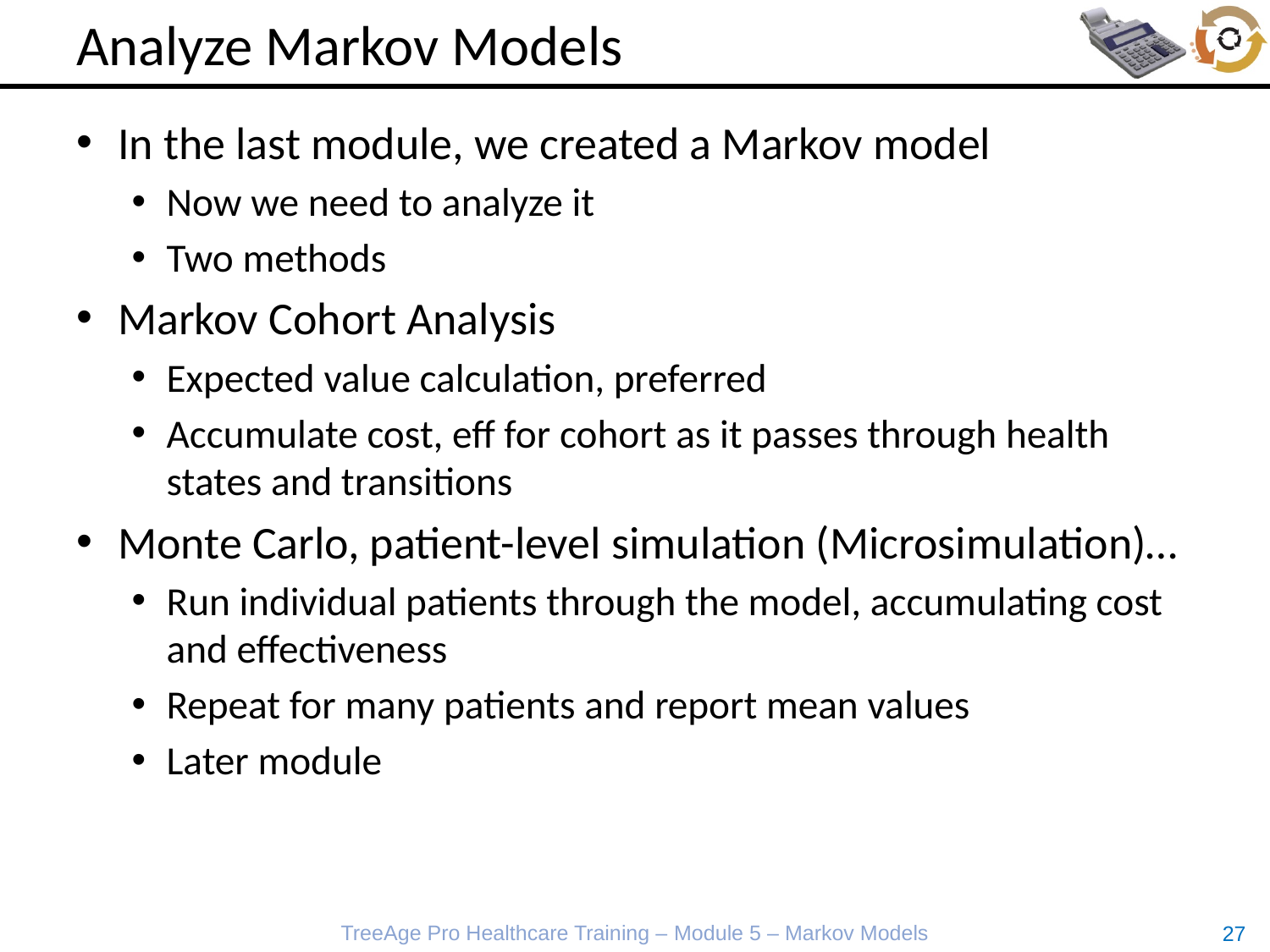

# Analyze Markov Models
In the last module, we created a Markov model
Now we need to analyze it
Two methods
Markov Cohort Analysis
Expected value calculation, preferred
Accumulate cost, eff for cohort as it passes through health states and transitions
Monte Carlo, patient-level simulation (Microsimulation)…
Run individual patients through the model, accumulating cost and effectiveness
Repeat for many patients and report mean values
Later module
TreeAge Pro Healthcare Training – Module 5 – Markov Models